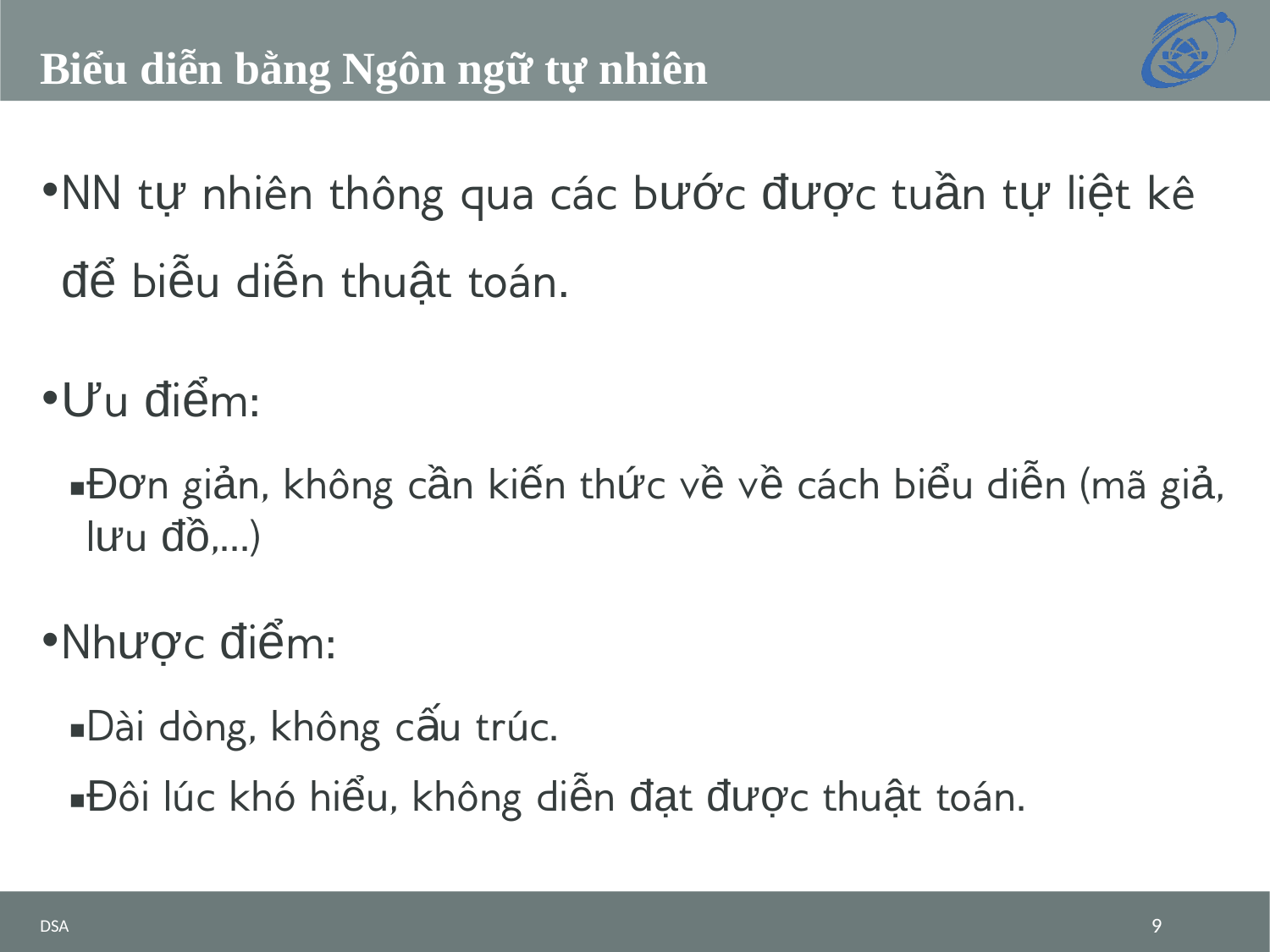

# Biểu diễn bằng Ngôn ngữ tự nhiên
NN tự nhiên thông qua các bước được tuần tự liệt kê để biễu diễn thuật toán.
Ưu điểm:
Đơn giản, không cần kiến thức về về cách biểu diễn (mã giả, lưu đồ,...)
Nhược điểm:
Dài dòng, không cấu trúc.
Đôi lúc khó hiểu, không diễn đạt được thuật toán.
DSA
9